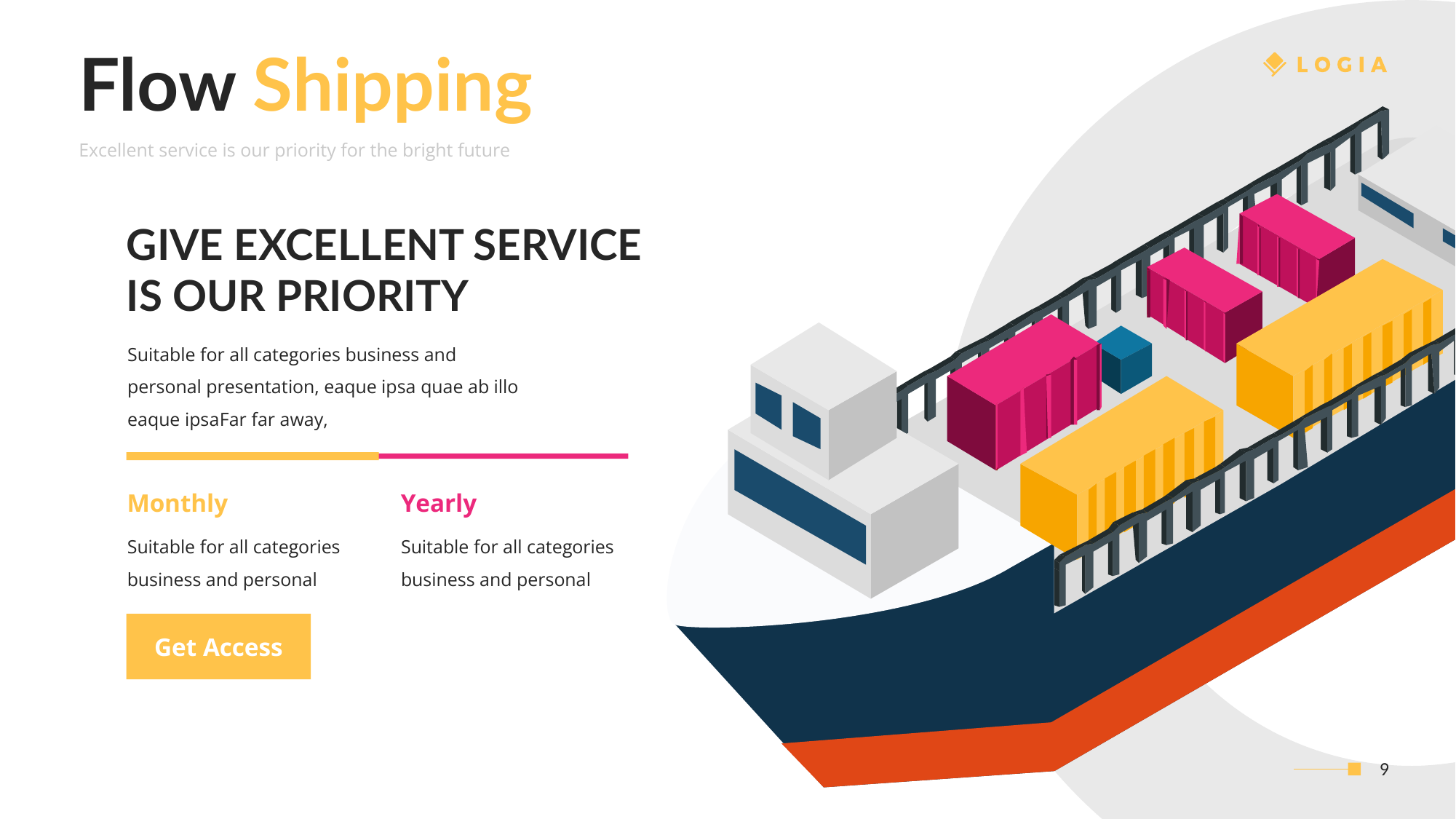

Flow Shipping

Excellent service is our priority for the bright future
GIVE EXCELLENT SERVICE IS OUR PRIORITY
Suitable for all categories business and personal presentation, eaque ipsa quae ab illo eaque ipsaFar far away,

Monthly
Yearly
Suitable for all categories business and personal
Suitable for all categories business and personal

Get Access
9